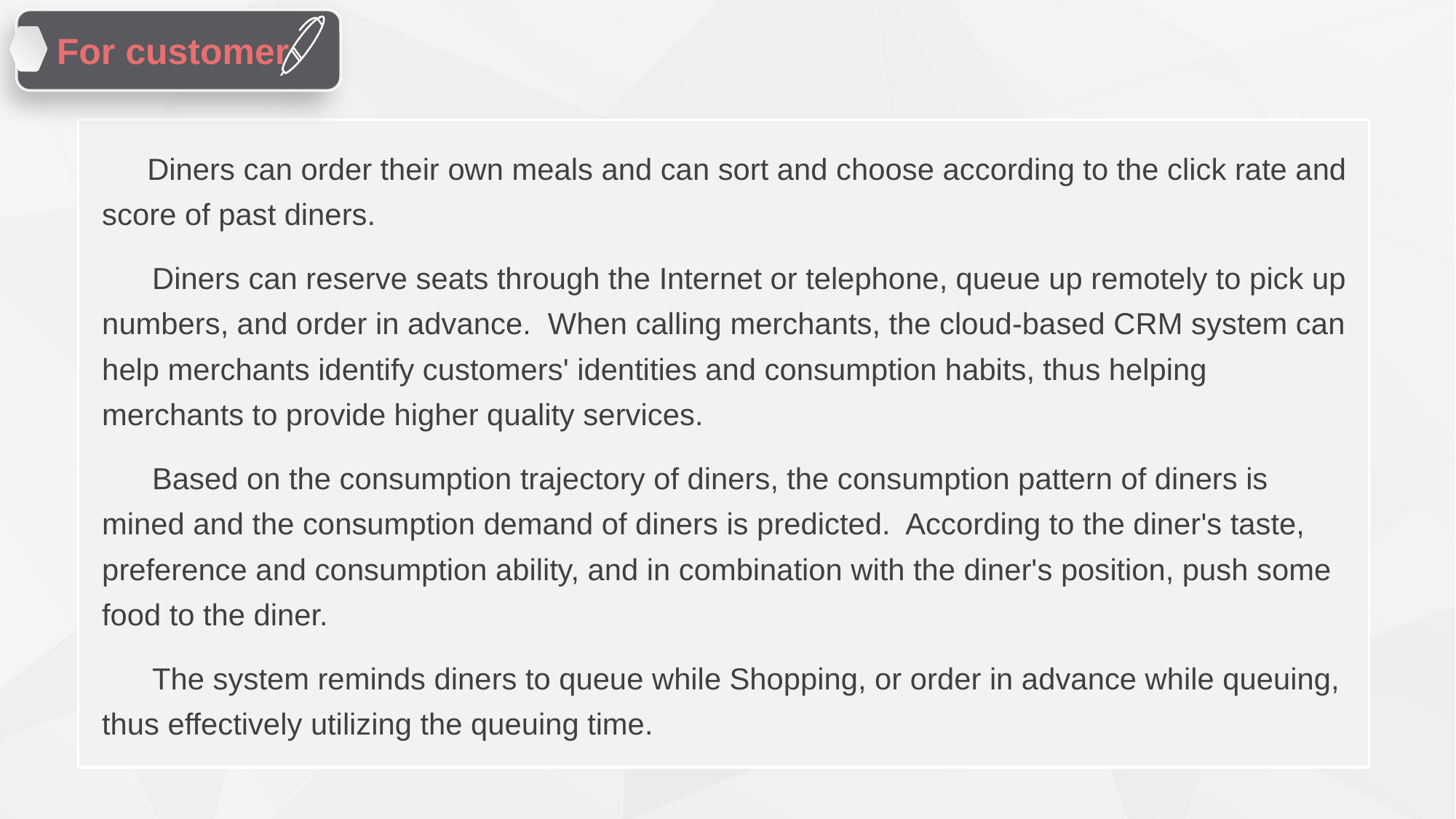

For customer

       Diners can order their own meals and can sort and choose according to the click rate and score of past diners.
      Diners can reserve seats through the Internet or telephone, queue up remotely to pick up numbers, and order in advance.  When calling merchants, the cloud-based CRM system can help merchants identify customers' identities and consumption habits, thus helping merchants to provide higher quality services.
      Based on the consumption trajectory of diners, the consumption pattern of diners is mined and the consumption demand of diners is predicted.  According to the diner's taste, preference and consumption ability, and in combination with the diner's position, push some food to the diner.
      The system reminds diners to queue while Shopping, or order in advance while queuing, thus effectively utilizing the queuing time.